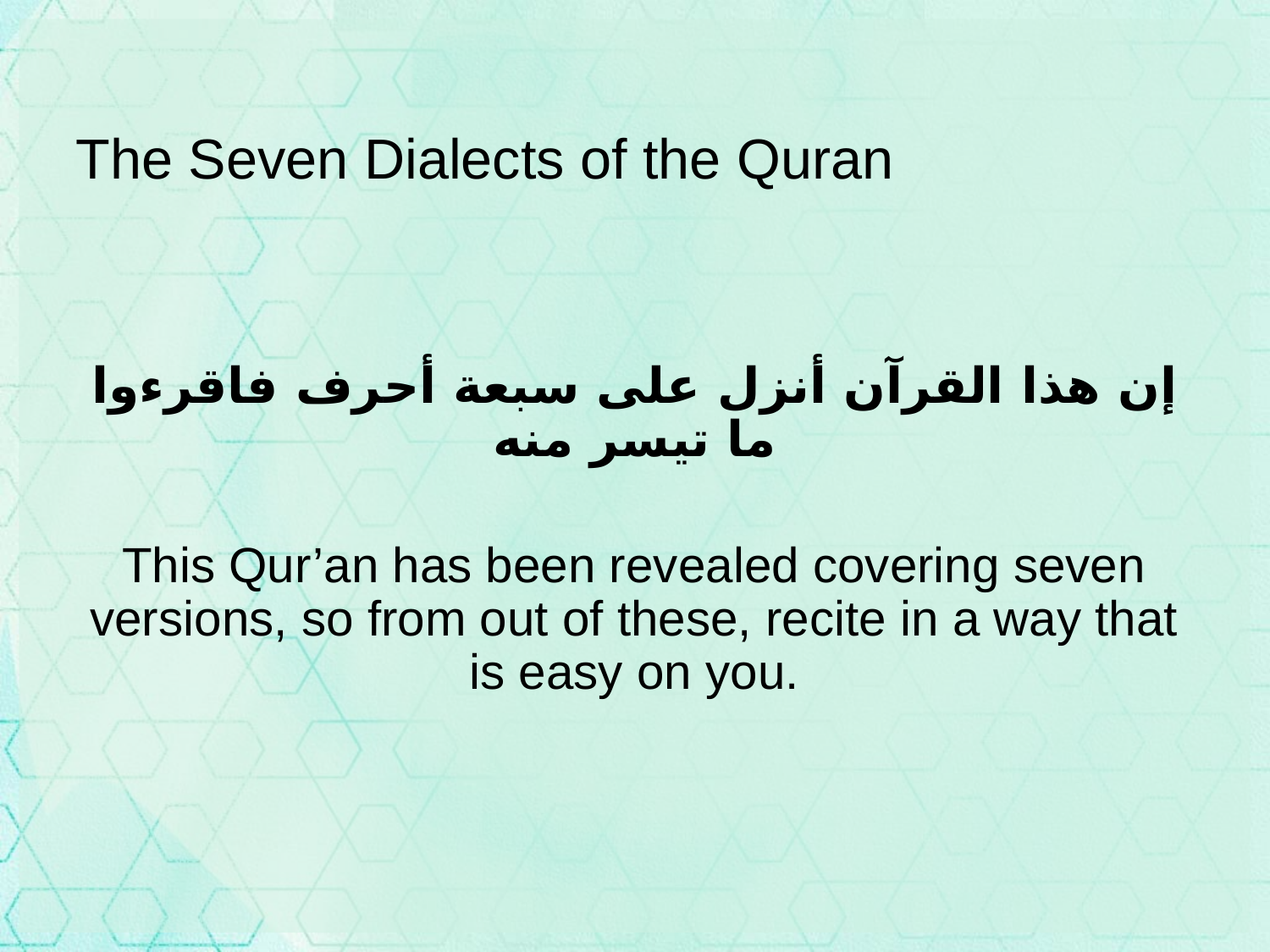

# The Seven Dialects of the Quran

إن هذا القرآن أنزل على سبعة أحرف فاقرءوا ما تيسر منه

This Qur’an has been revealed covering seven versions, so from out of these, recite in a way that is easy on you.